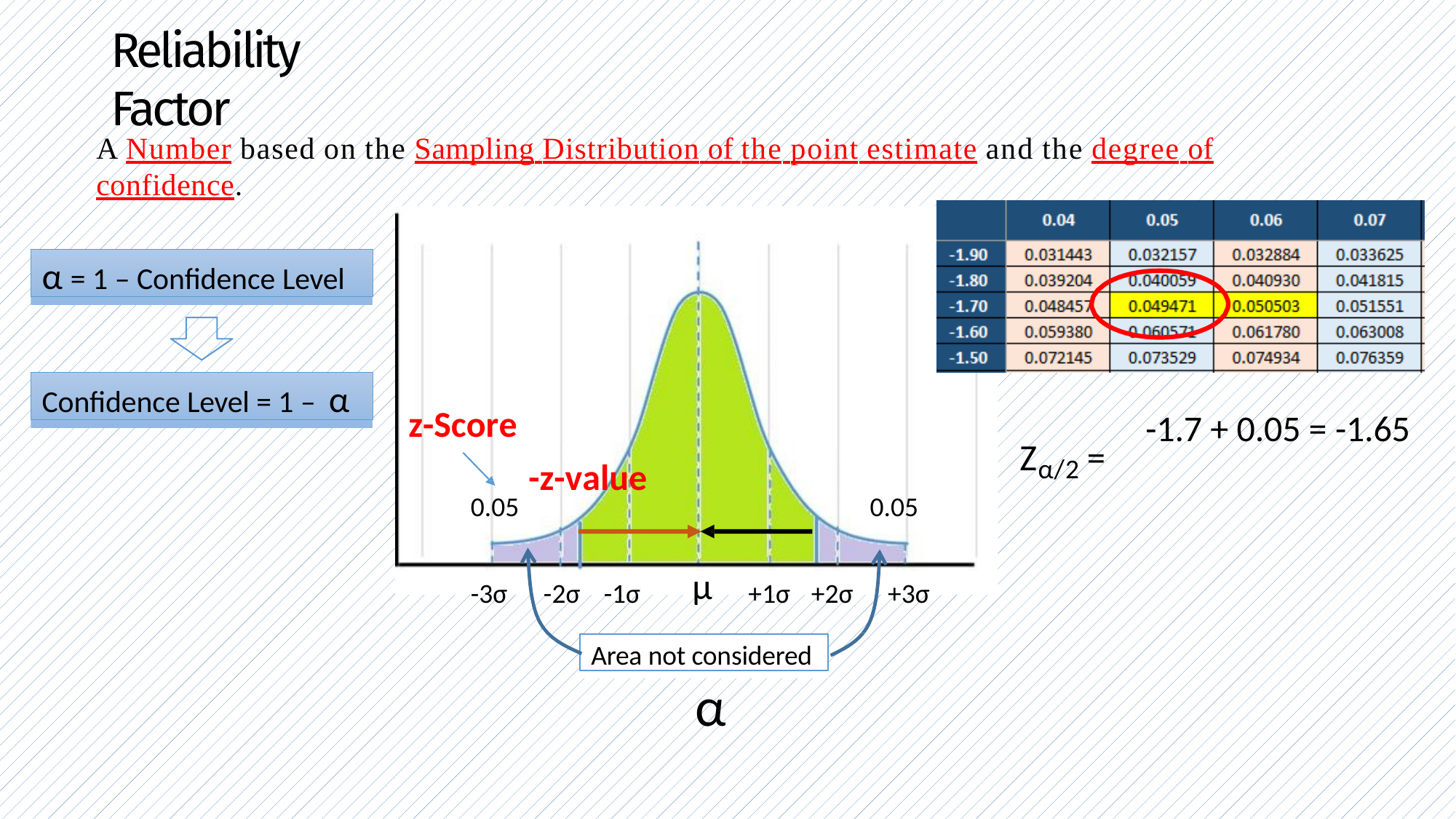

# Reliability Factor
A Number based on the Sampling Distribution of the point estimate and the degree of confidence.

α = 1 – Confidence Level

Confidence Level = 1 – α
z-Score
-1.7 + 0.05 = -1.65
Zα/2 =
-z-value
0.05
0.05
μ
-3σ	-2σ	-1σ	+1σ	+2σ	+3σ

Area not considered
α